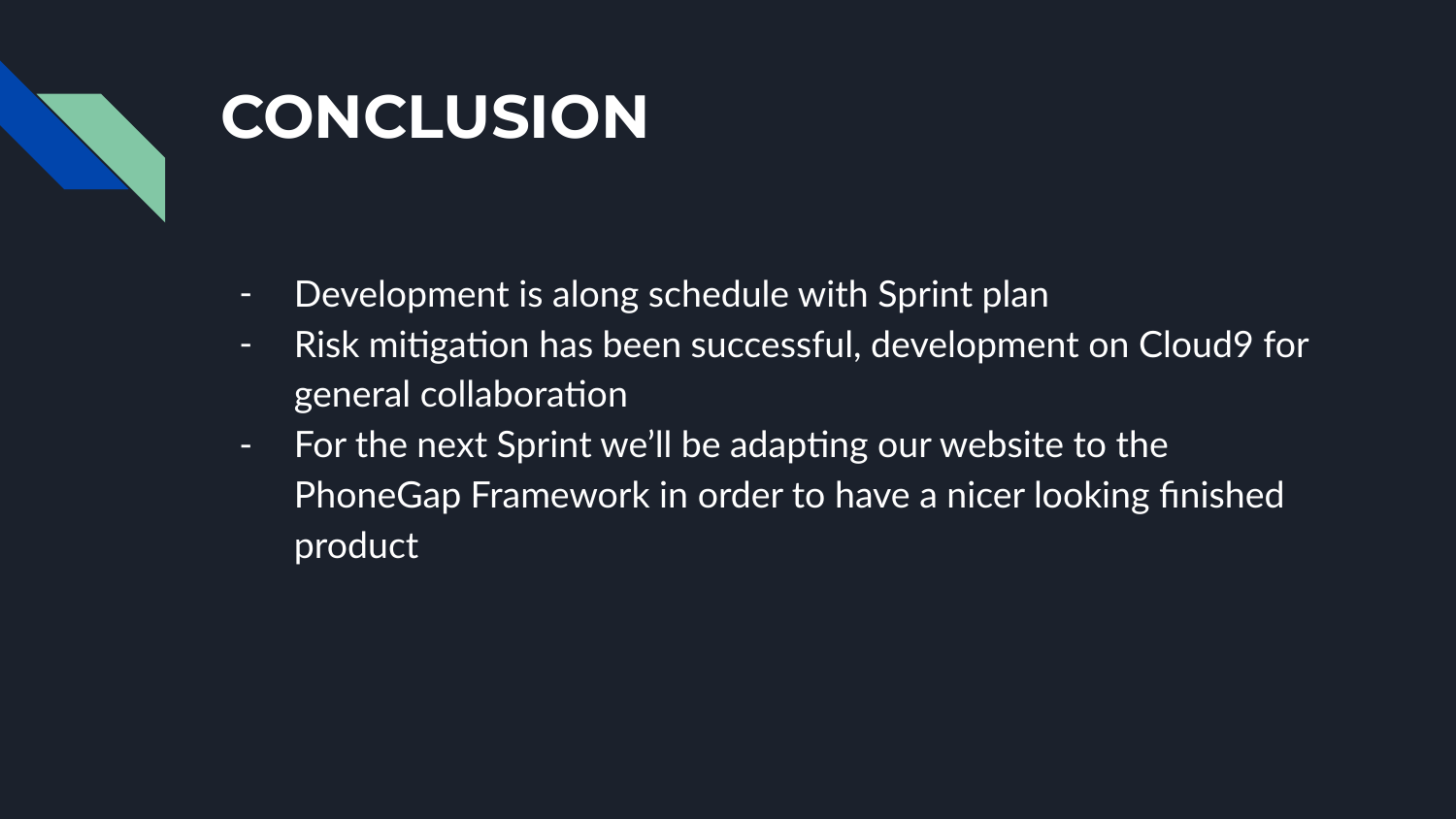

# CONCLUSION
Development is along schedule with Sprint plan
Risk mitigation has been successful, development on Cloud9 for general collaboration
For the next Sprint we’ll be adapting our website to the PhoneGap Framework in order to have a nicer looking finished product